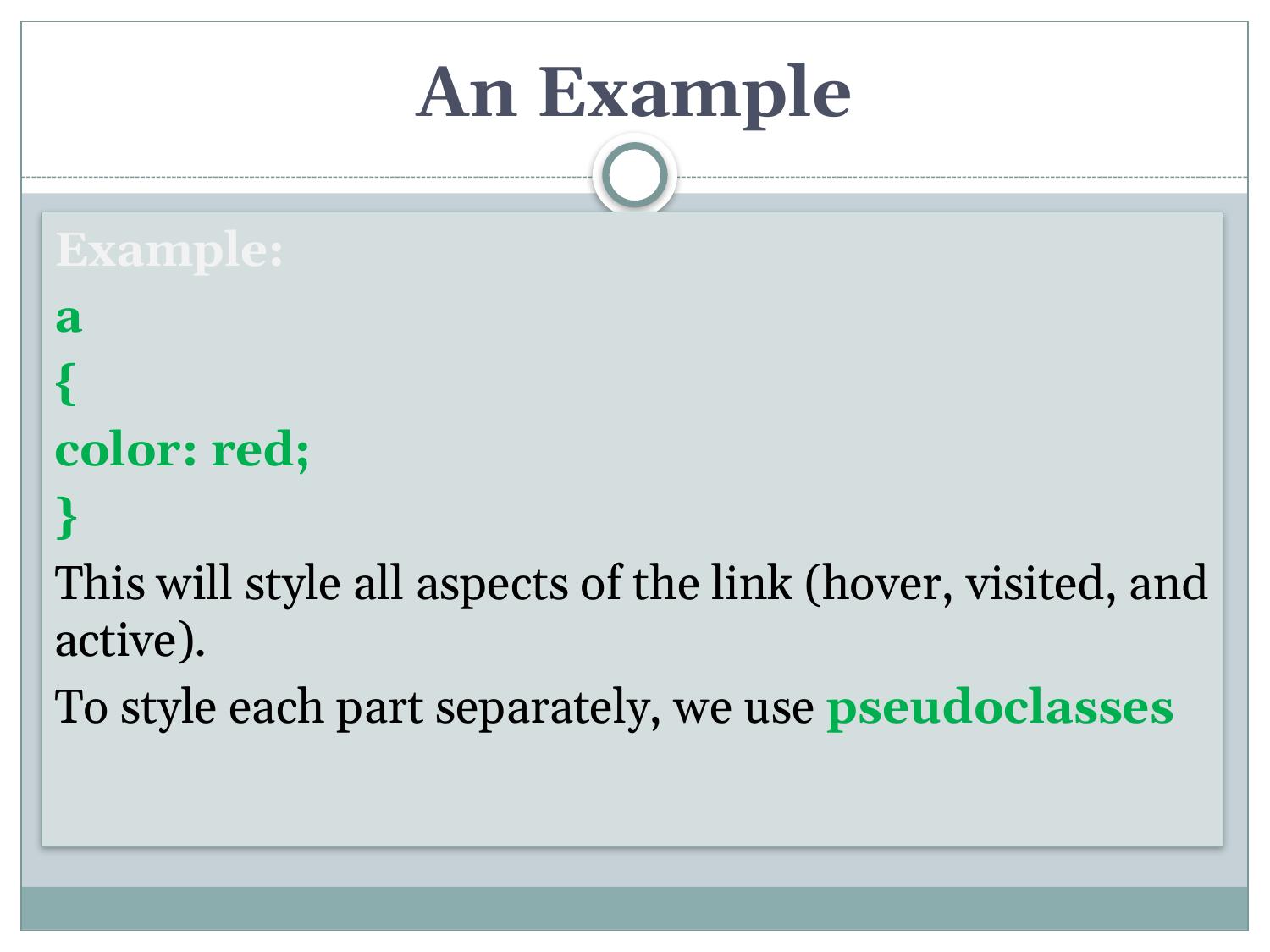

# An Example
Example:
a
{
color: red;
}
This will style all aspects of the link (hover, visited, and active).
To style each part separately, we use pseudoclasses